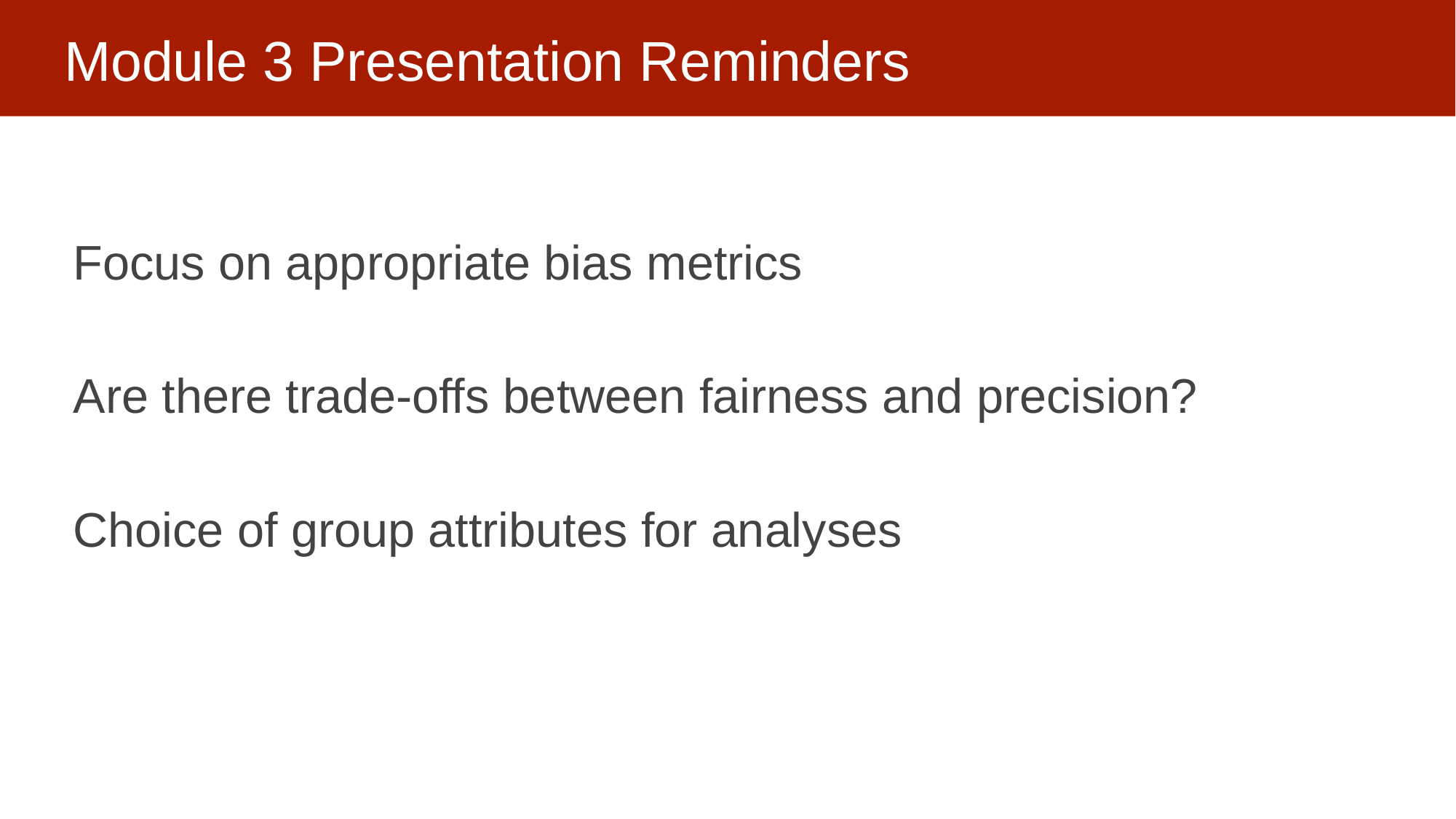

# Module 3 Presentation Reminders

Focus on appropriate bias metrics

Are there trade-offs between fairness and precision?

Choice of group attributes for analyses